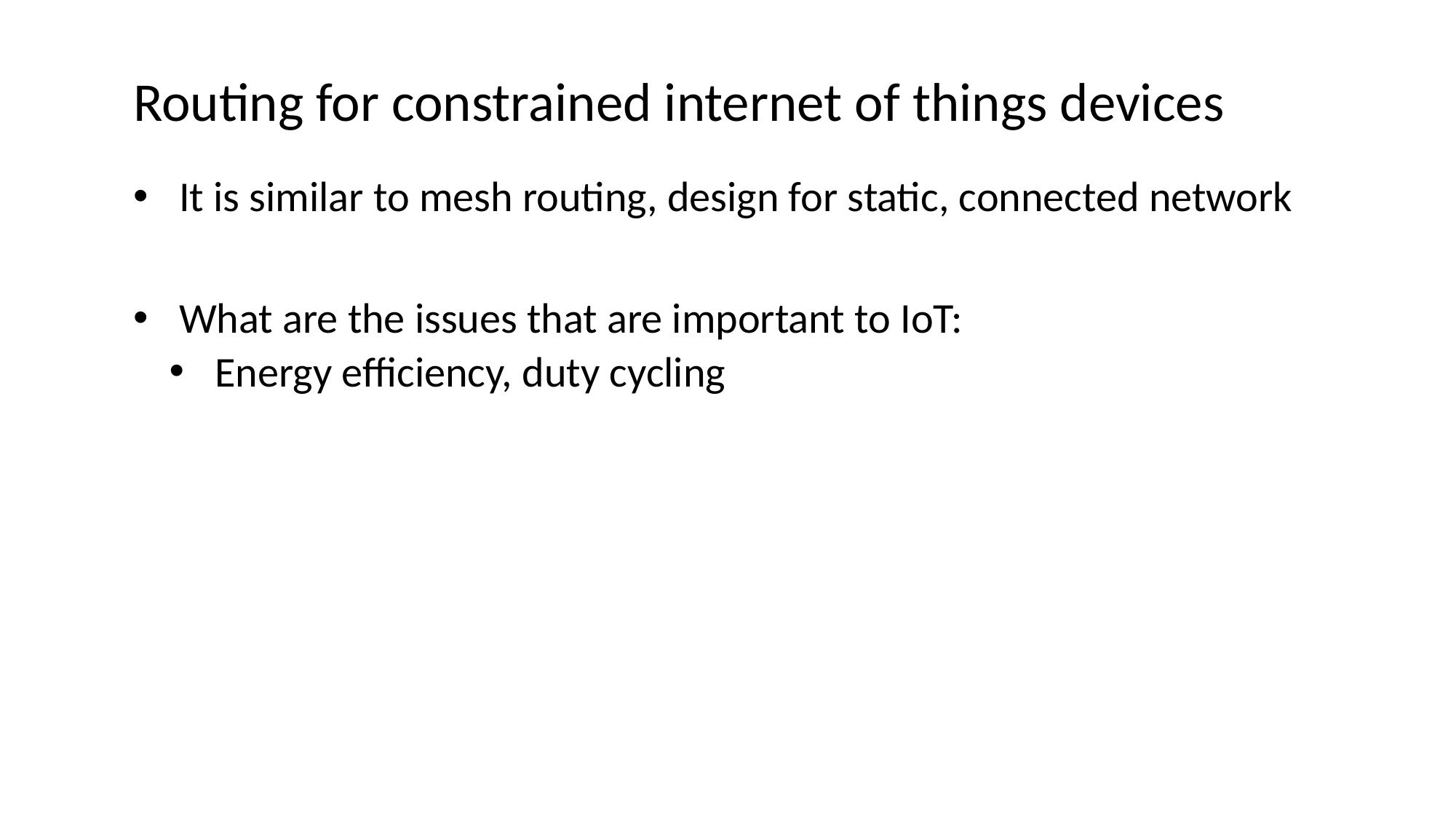

# Routing for constrained internet of things devices
It is similar to mesh routing, design for static, connected network

What are the issues that are important to IoT:
Energy efficiency, duty cycling